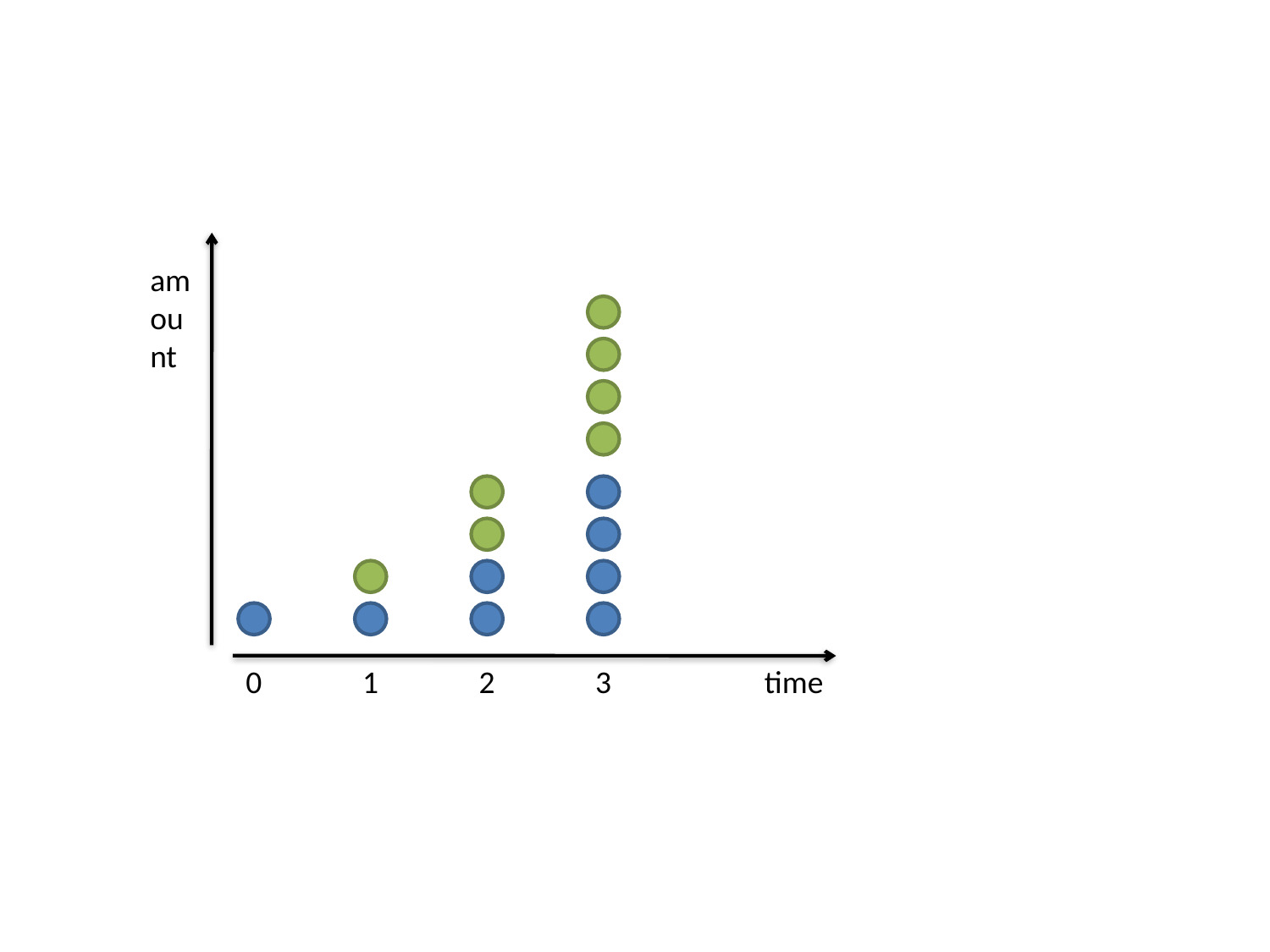

#
amount

0
1
2
3
time